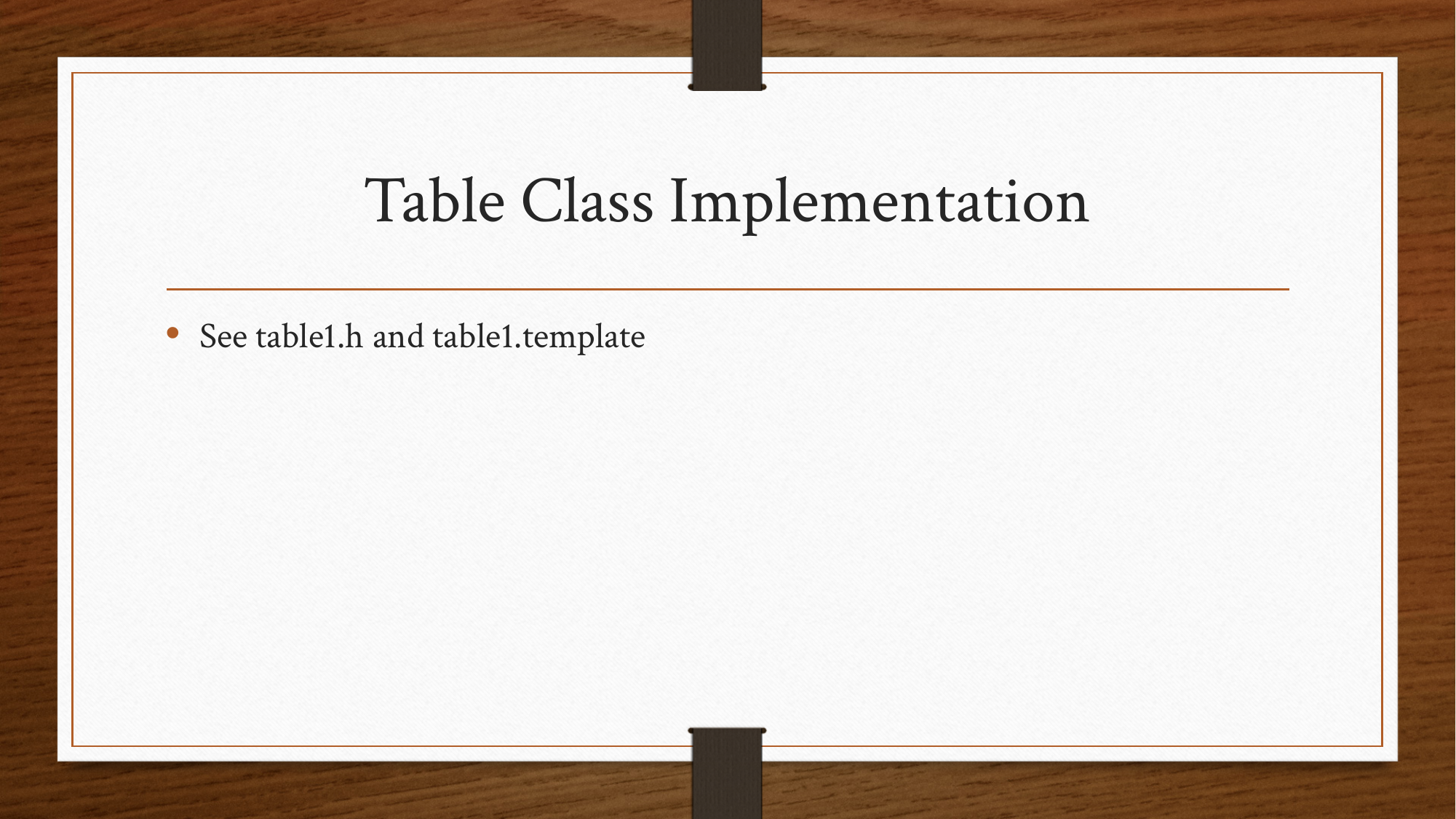

# Table Class Implementation
See table1.h and table1.template